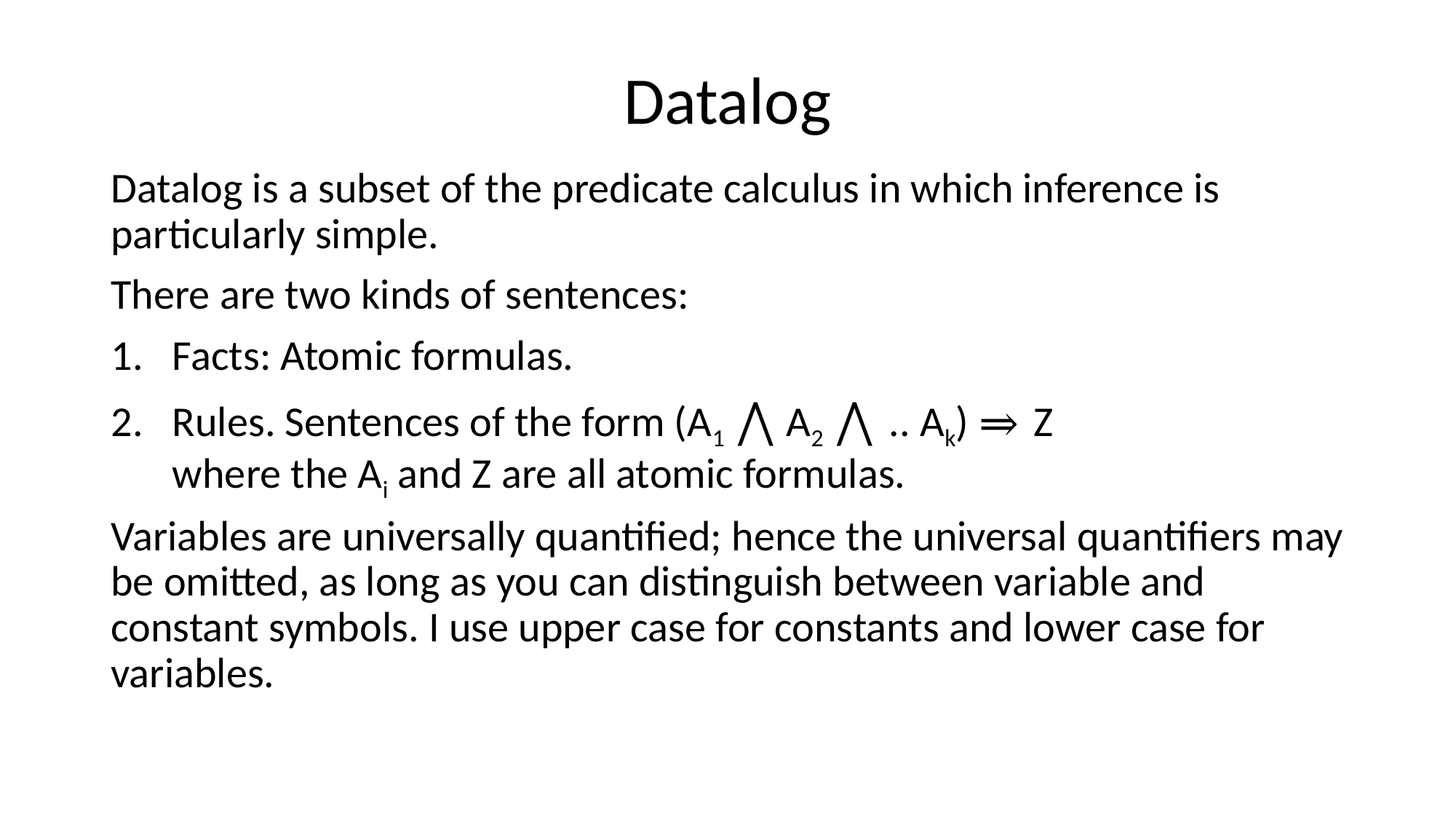

# Datalog
Datalog is a subset of the predicate calculus in which inference is particularly simple.
There are two kinds of sentences:
Facts: Atomic formulas.
Rules. Sentences of the form (A1 ⋀ A2 ⋀ .. Ak) ⇒ Z
where the Ai and Z are all atomic formulas.
Variables are universally quantified; hence the universal quantifiers may be omitted, as long as you can distinguish between variable and constant symbols. I use upper case for constants and lower case for variables.